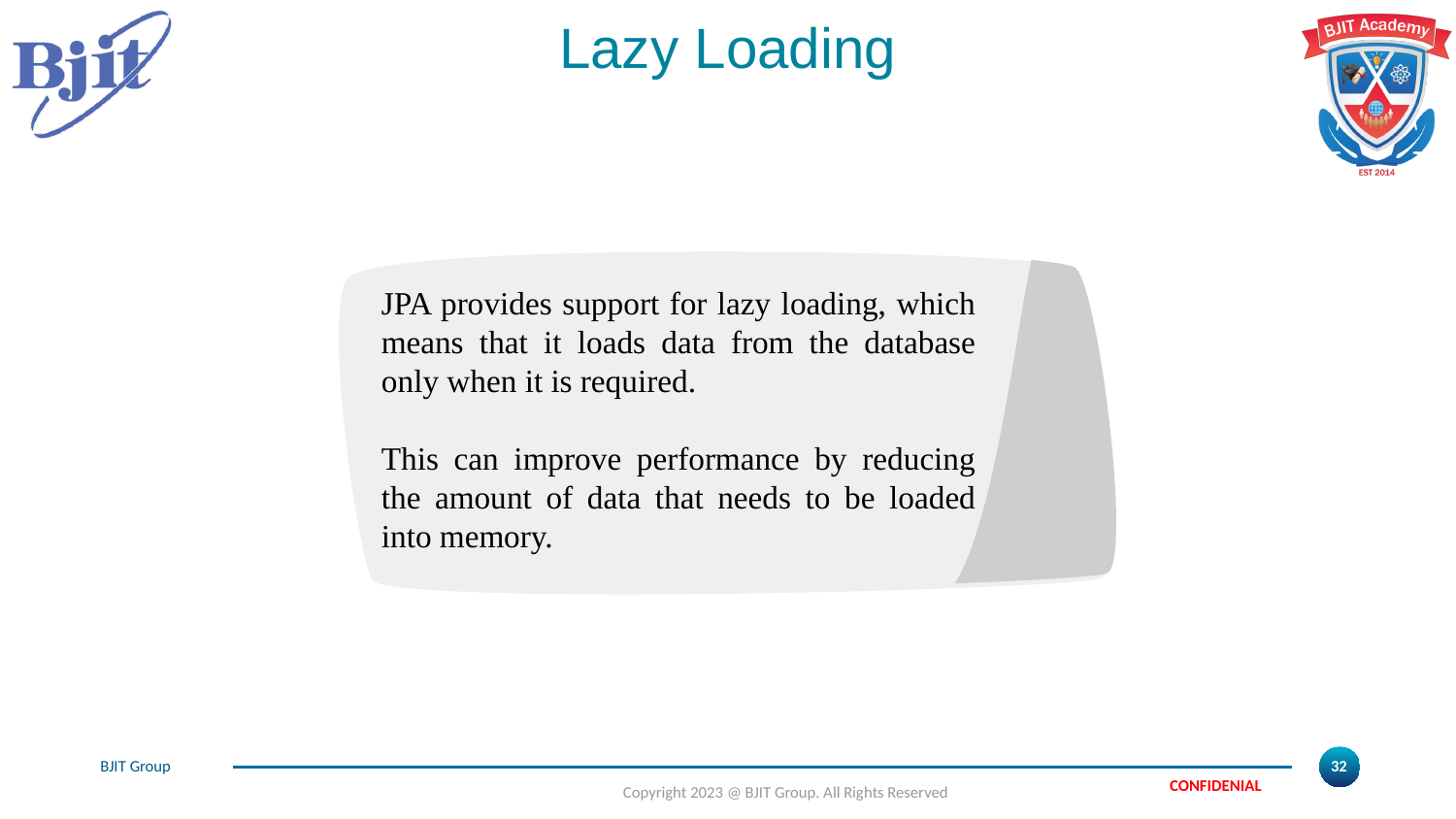

# Lazy Loading

JPA provides support for lazy loading, which means that it loads data from the database only when it is required.

This can improve performance by reducing the amount of data that needs to be loaded into memory.